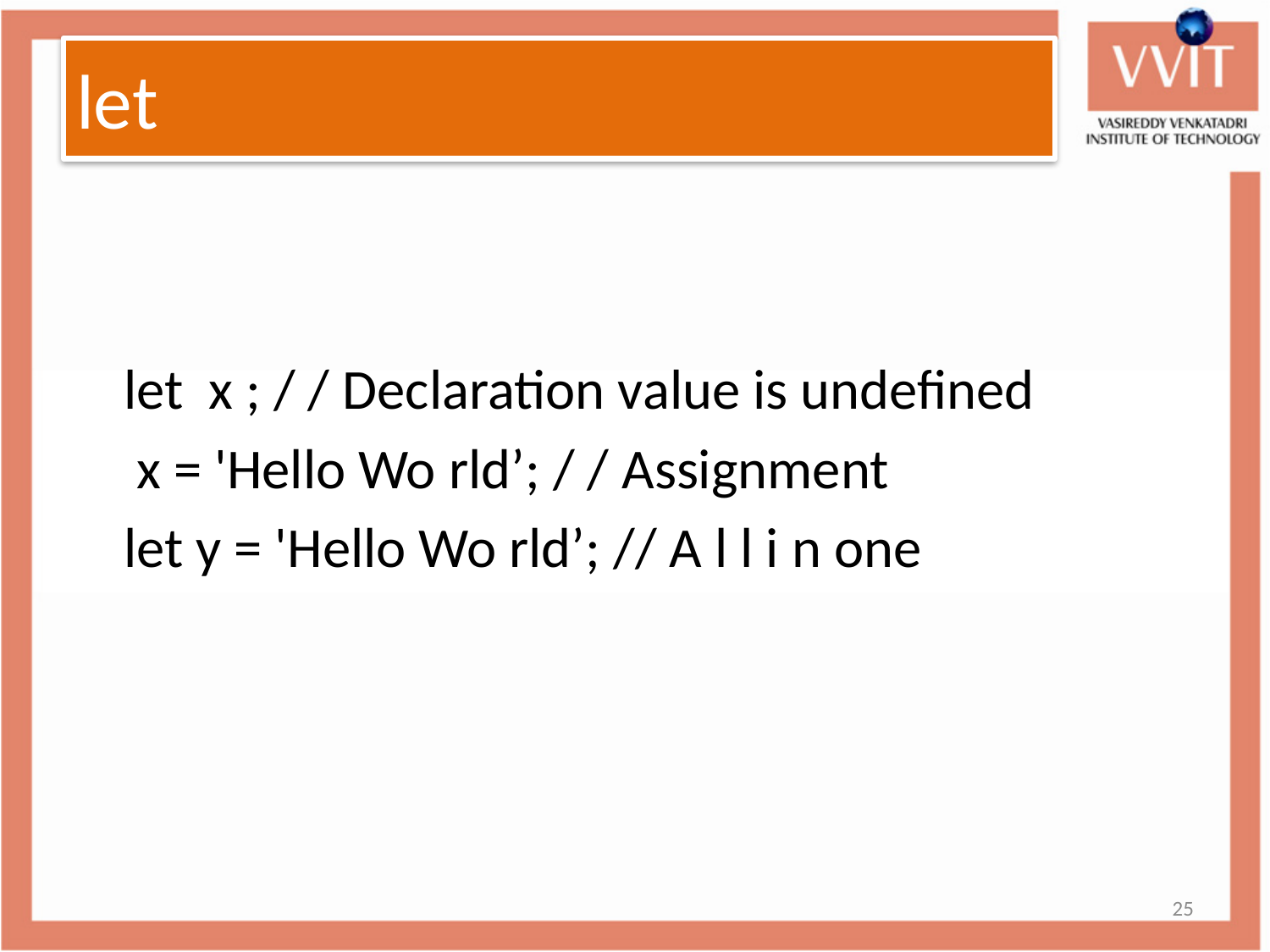

# let

	let  x ; / / Declaration value is undefined
	 x = 'Hello Wo rld’; / / Assignment
 	let y = 'Hello Wo rld’; // A l l i n one
25